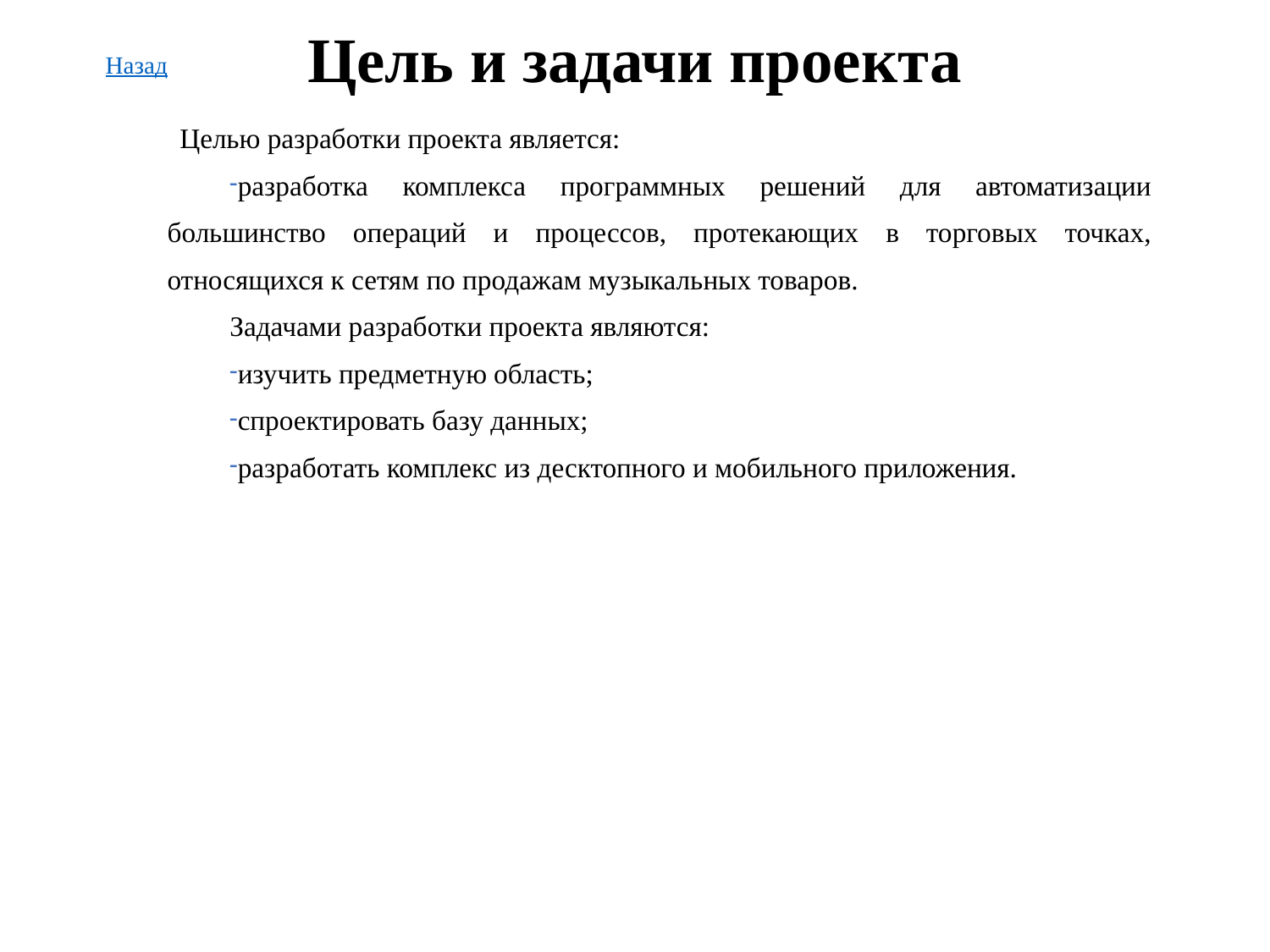

Цель и задачи проекта
Назад
Целью разработки проекта является:
разработка комплекса программных решений для автоматизации большинство операций и процессов, протекающих в торговых точках, относящихся к сетям по продажам музыкальных товаров.
Задачами разработки проекта являются:
изучить предметную область;
спроектировать базу данных;
разработать комплекс из десктопного и мобильного приложения.